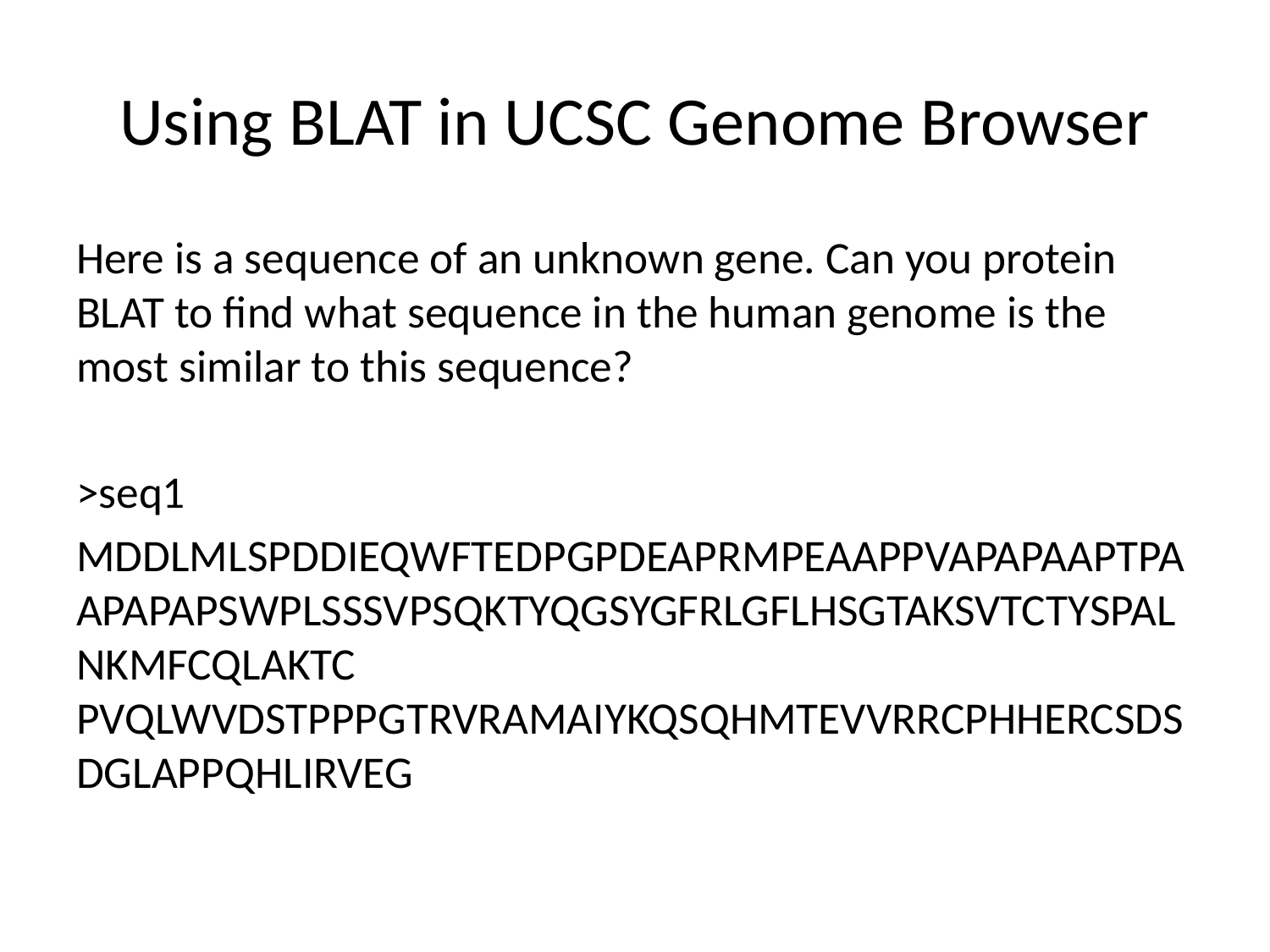

# Using BLAT in UCSC Genome Browser
Here is a sequence of an unknown gene. Can you protein BLAT to find what sequence in the human genome is the most similar to this sequence?

>seq1
MDDLMLSPDDIEQWFTEDPGPDEAPRMPEAAPPVAPAPAAPTPA APAPAPSWPLSSSVPSQKTYQGSYGFRLGFLHSGTAKSVTCTYSPALNKMFCQLAKTC PVQLWVDSTPPPGTRVRAMAIYKQSQHMTEVVRRCPHHERCSDSDGLAPPQHLIRVEG